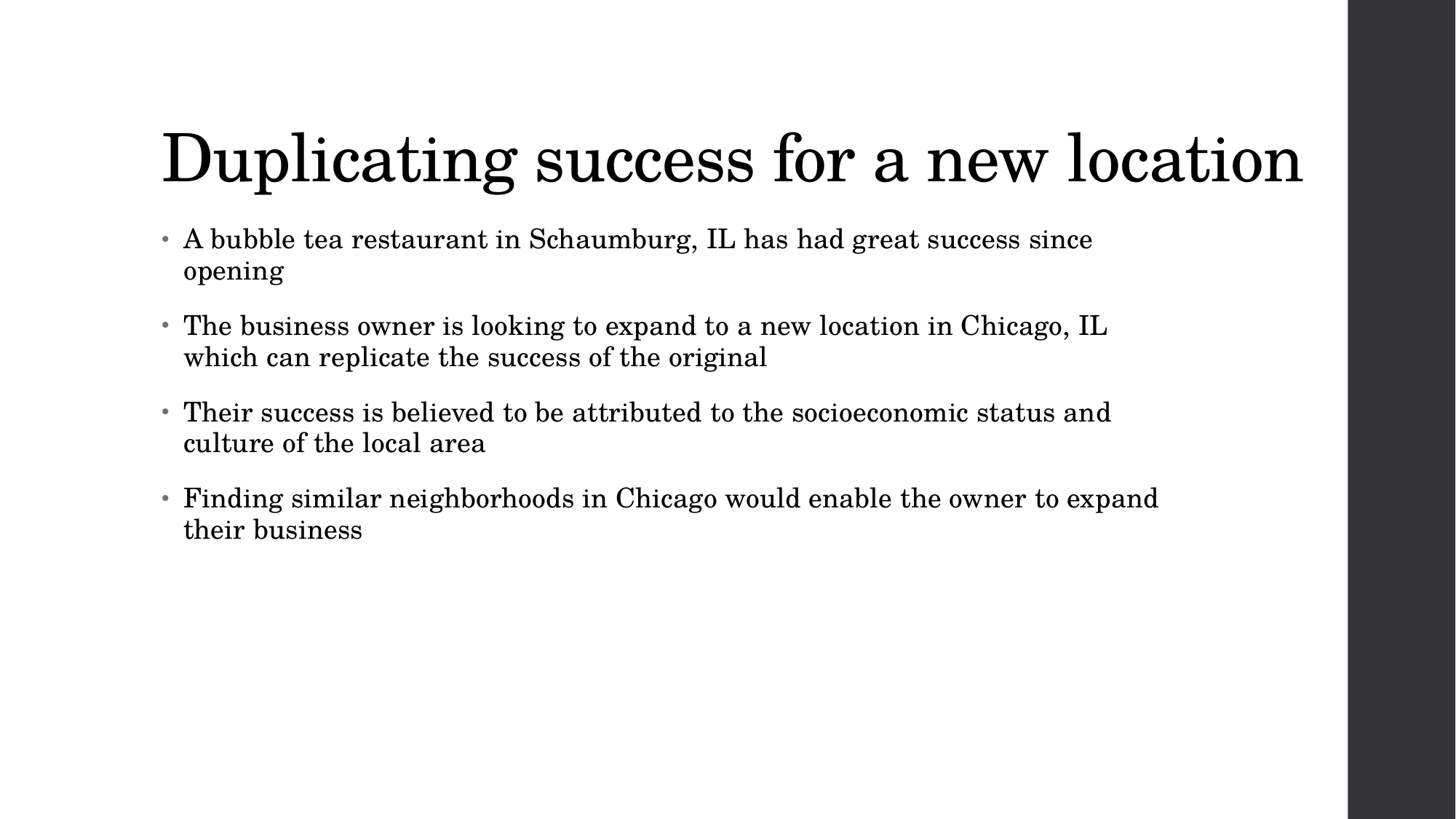

# Duplicating success for a new location
A bubble tea restaurant in Schaumburg, IL has had great success since opening
The business owner is looking to expand to a new location in Chicago, IL which can replicate the success of the original
Their success is believed to be attributed to the socioeconomic status and culture of the local area
Finding similar neighborhoods in Chicago would enable the owner to expand their business